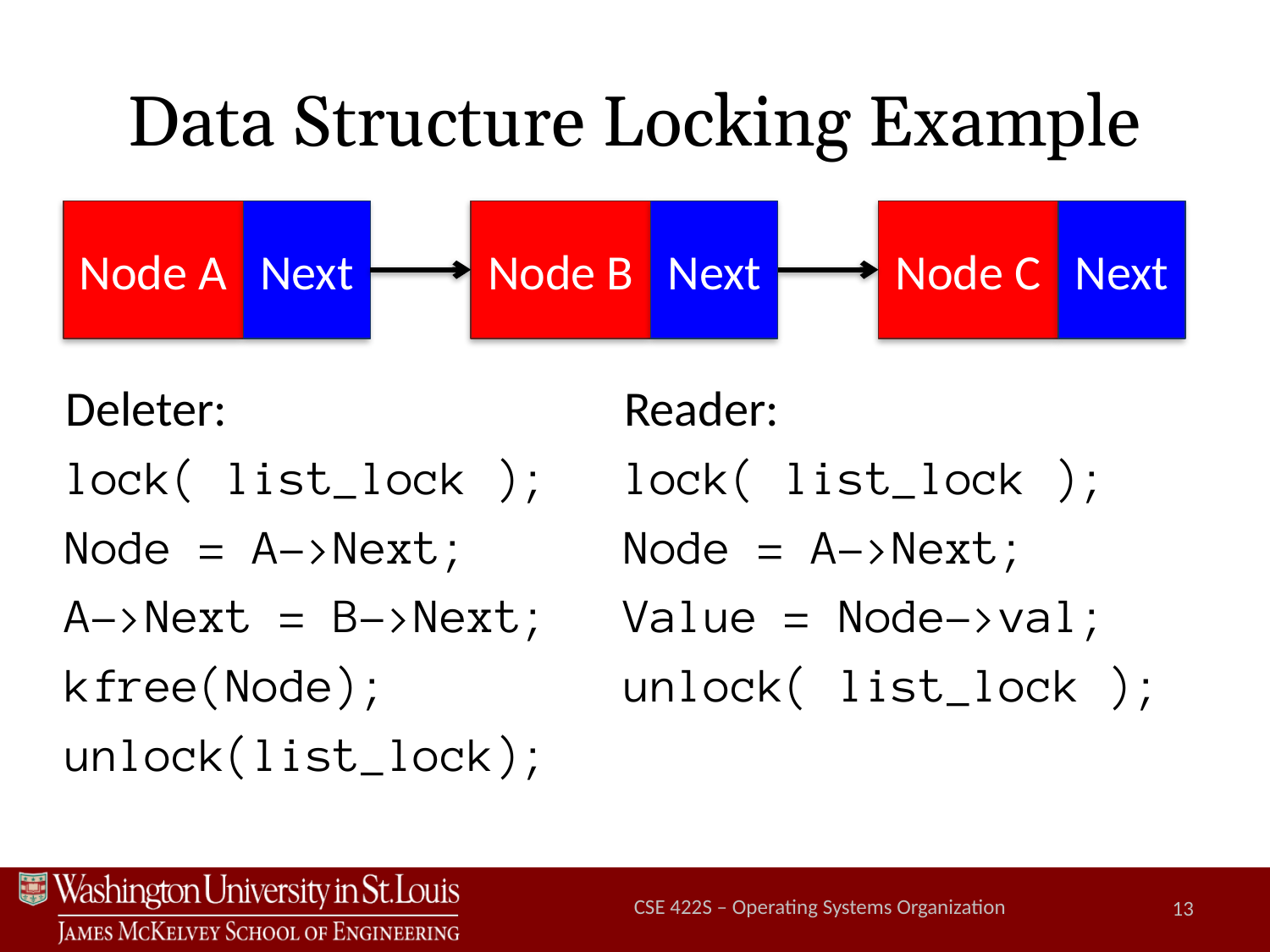

# Data Structure Locking Example
Node A
Next
Node B
Next
Node C
Next
Deleter:
lock( list_lock );
Node = A->Next;
A->Next = B->Next;
kfree(Node);
unlock(list_lock);
Reader:
lock( list_lock );
Node = A->Next;
Value = Node->val;
unlock( list_lock );
CSE 422S – Operating Systems Organization
13